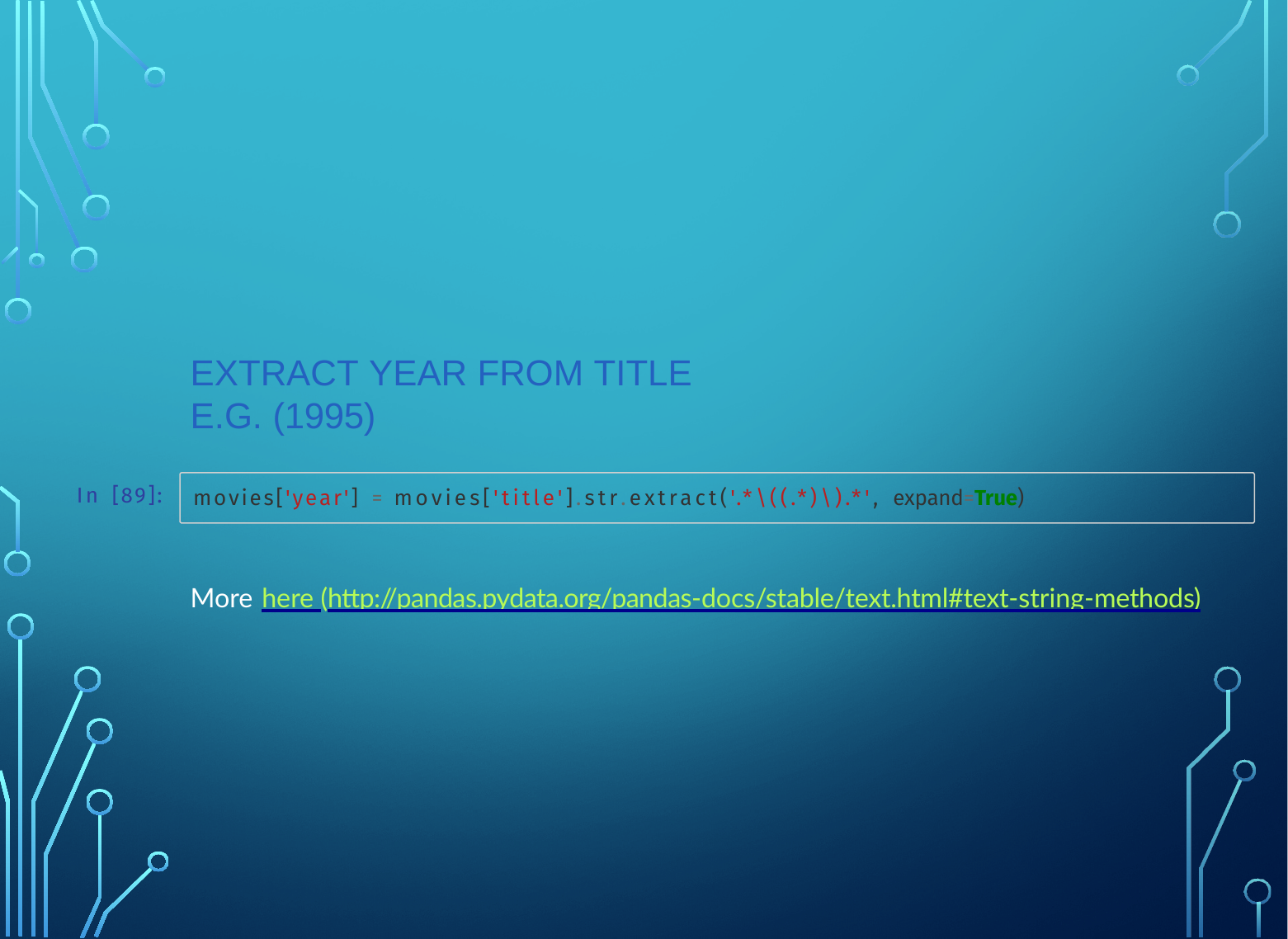

# Extract year from title e.g. (1995)

In [89]:
movies['year'] = movies['title'].str.extract('.*\((.*)\).*', expand=True)
More here (http://pandas.pydata.org/pandas-docs/stable/text.html#text-string-methods)